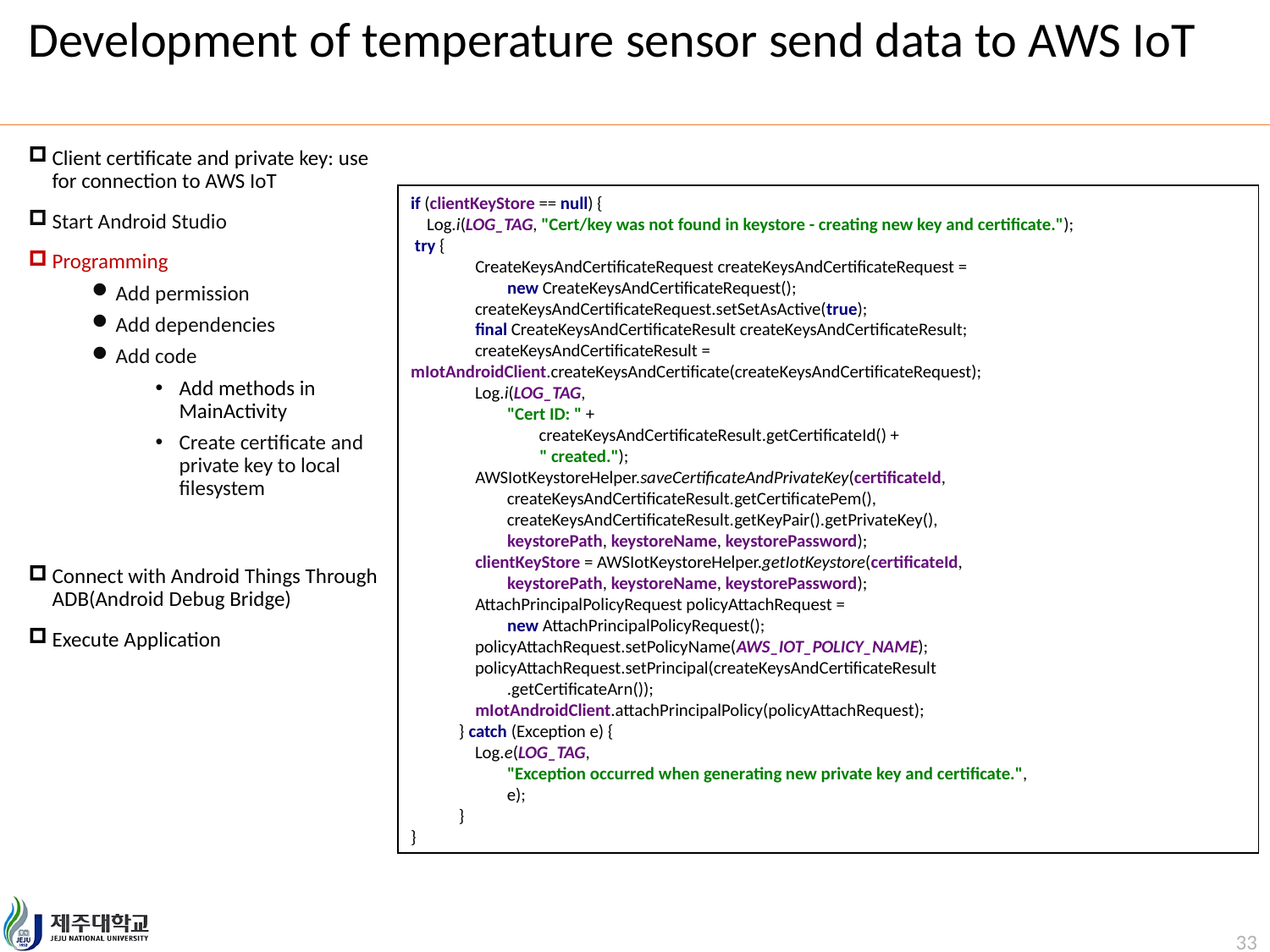

# Development of temperature sensor send data to AWS IoT
Client certificate and private key: use for connection to AWS IoT
Start Android Studio
Programming
Add permission
Add dependencies
Add code
Add methods in MainActivity
Create certificate and private key to local filesystem

Connect with Android Things Through ADB(Android Debug Bridge)
Execute Application
if (clientKeyStore == null) {
    Log.i(LOG_TAG, "Cert/key was not found in keystore - creating new key and certificate.");
 try {
                CreateKeysAndCertificateRequest createKeysAndCertificateRequest =
                        new CreateKeysAndCertificateRequest();
                createKeysAndCertificateRequest.setSetAsActive(true);
                final CreateKeysAndCertificateResult createKeysAndCertificateResult;
                createKeysAndCertificateResult =
mIotAndroidClient.createKeysAndCertificate(createKeysAndCertificateRequest);
                Log.i(LOG_TAG,
                        "Cert ID: " +
                                createKeysAndCertificateResult.getCertificateId() +
                                " created.");
                AWSIotKeystoreHelper.saveCertificateAndPrivateKey(certificateId,
                        createKeysAndCertificateResult.getCertificatePem(),
                        createKeysAndCertificateResult.getKeyPair().getPrivateKey(),
                        keystorePath, keystoreName, keystorePassword);
                clientKeyStore = AWSIotKeystoreHelper.getIotKeystore(certificateId,
                        keystorePath, keystoreName, keystorePassword);
                AttachPrincipalPolicyRequest policyAttachRequest =
                        new AttachPrincipalPolicyRequest();
                policyAttachRequest.setPolicyName(AWS_IOT_POLICY_NAME);
                policyAttachRequest.setPrincipal(createKeysAndCertificateResult
                        .getCertificateArn());
                mIotAndroidClient.attachPrincipalPolicy(policyAttachRequest);
            } catch (Exception e) {
                Log.e(LOG_TAG,
                        "Exception occurred when generating new private key and certificate.",
                        e);
            }
}
33